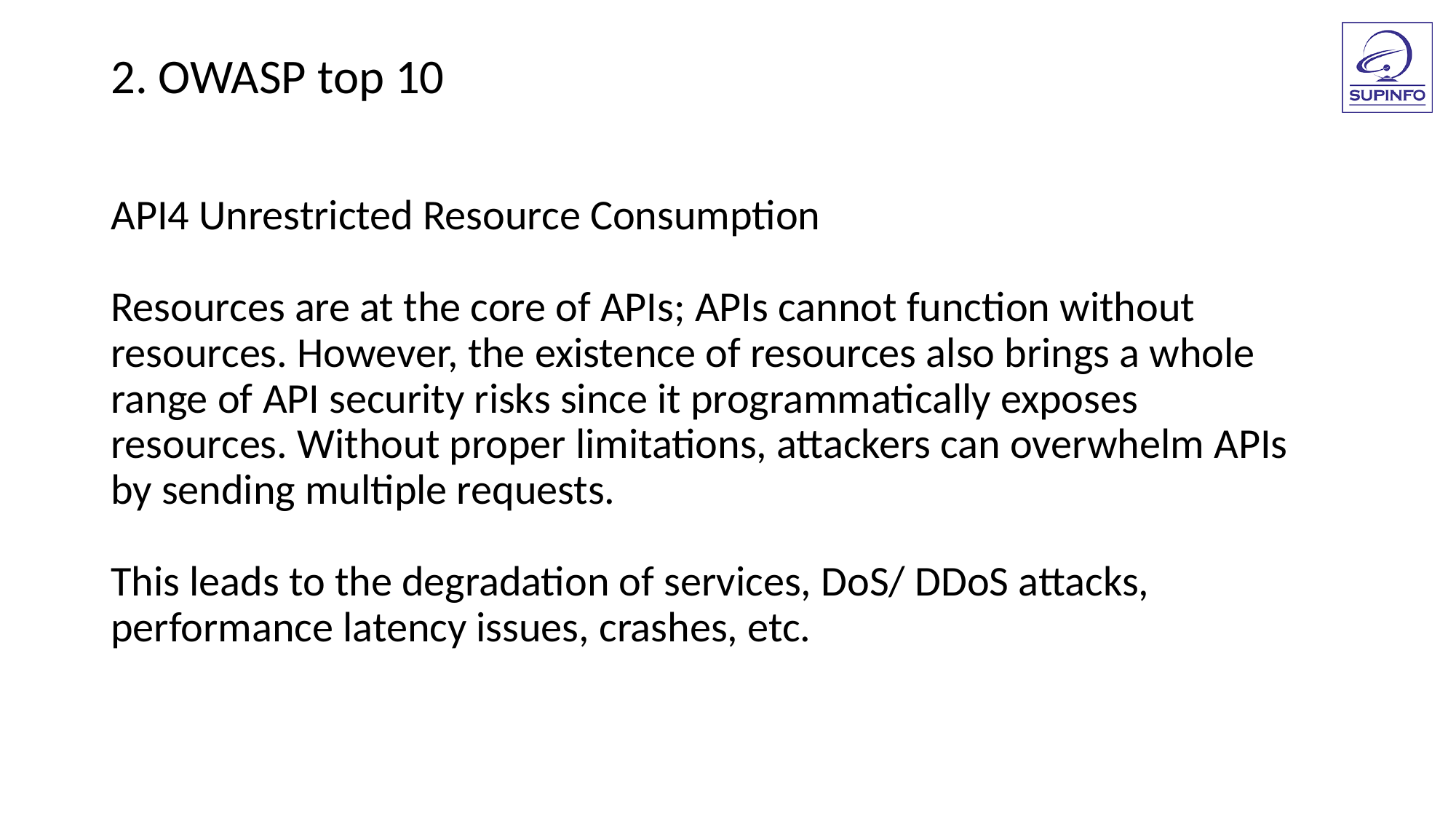

2. OWASP top 10
API4 Unrestricted Resource Consumption

Resources are at the core of APIs; APIs cannot function without
resources. However, the existence of resources also brings a whole
range of API security risks since it programmatically exposes
resources. Without proper limitations, attackers can overwhelm APIs
by sending multiple requests.

This leads to the degradation of services, DoS/ DDoS attacks,
performance latency issues, crashes, etc.